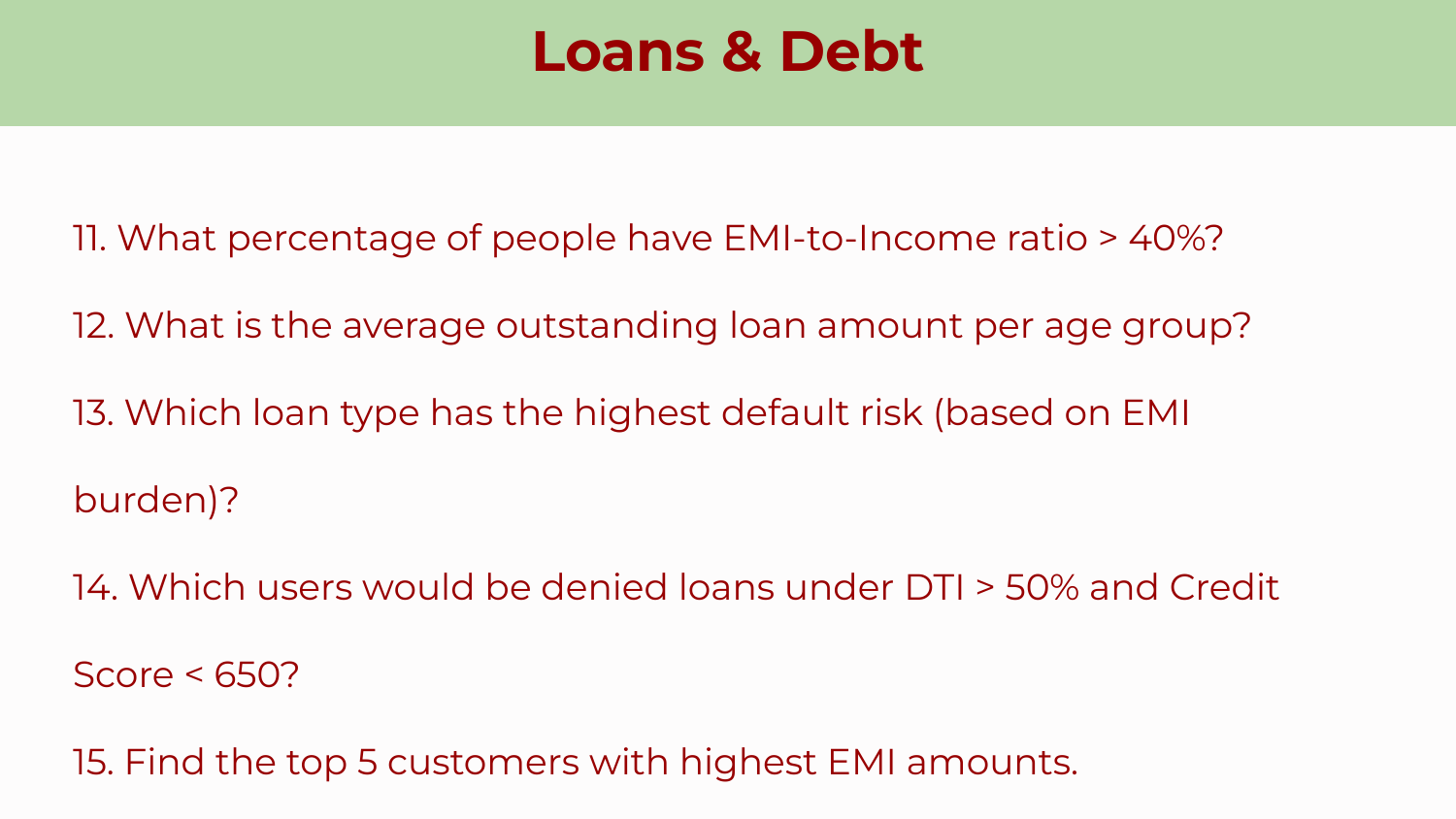

Loans & Debt

11. What percentage of people have EMI-to-Income ratio > 40%?
12. What is the average outstanding loan amount per age group?
13. Which loan type has the highest default risk (based on EMI burden)?
14. Which users would be denied loans under DTI > 50% and Credit Score < 650?
15. Find the top 5 customers with highest EMI amounts.